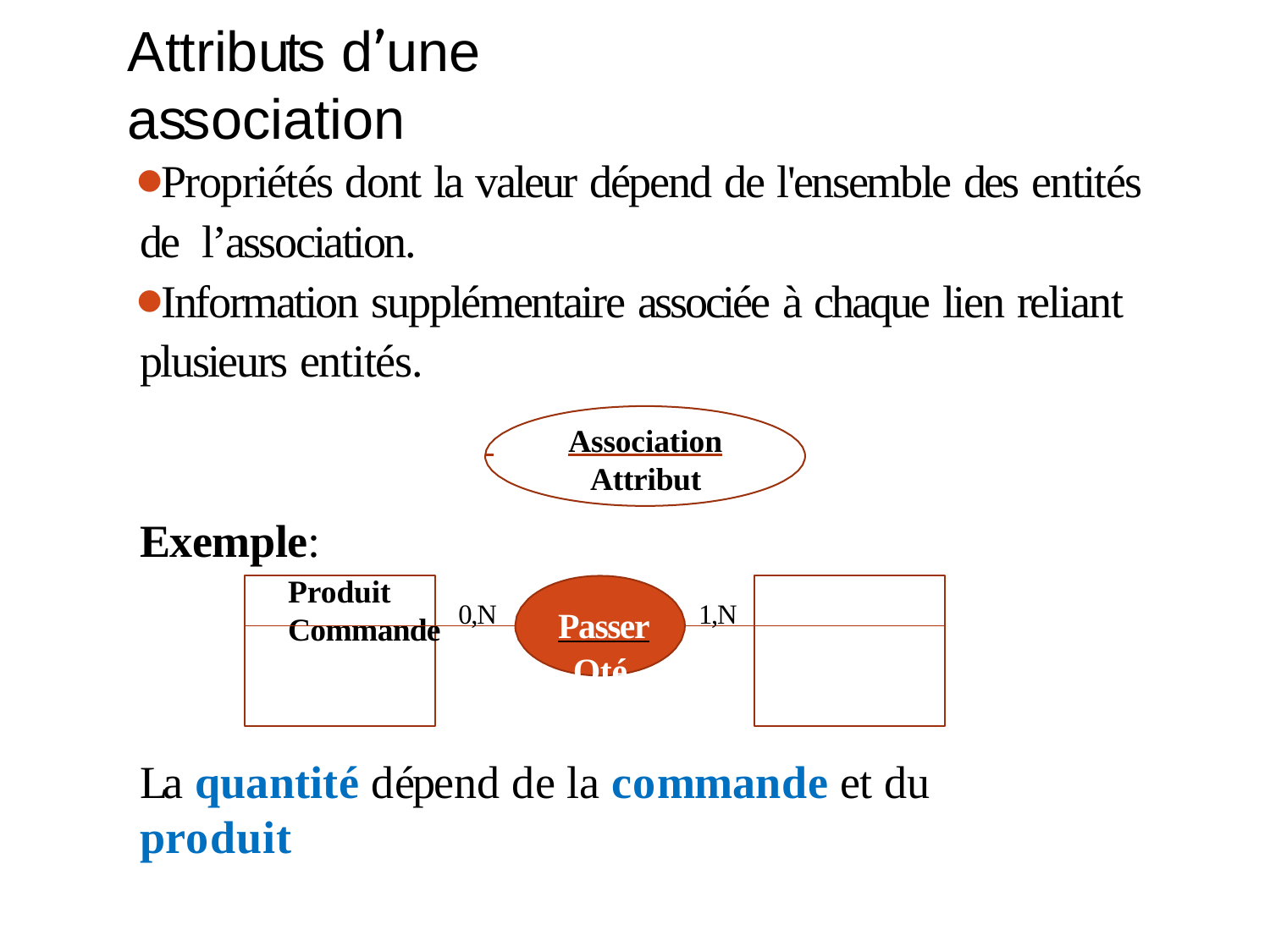

# Attributs d’une association
Propriétés dont la valeur dépend de l'ensemble des entités de  l’association.
Information supplémentaire associée à chaque lien reliant  plusieurs entités.
 	Association
Attribut
Exemple:

Produit	Commande

0,N	Passer	1,N
Qté
La quantité dépend de la commande et du produit